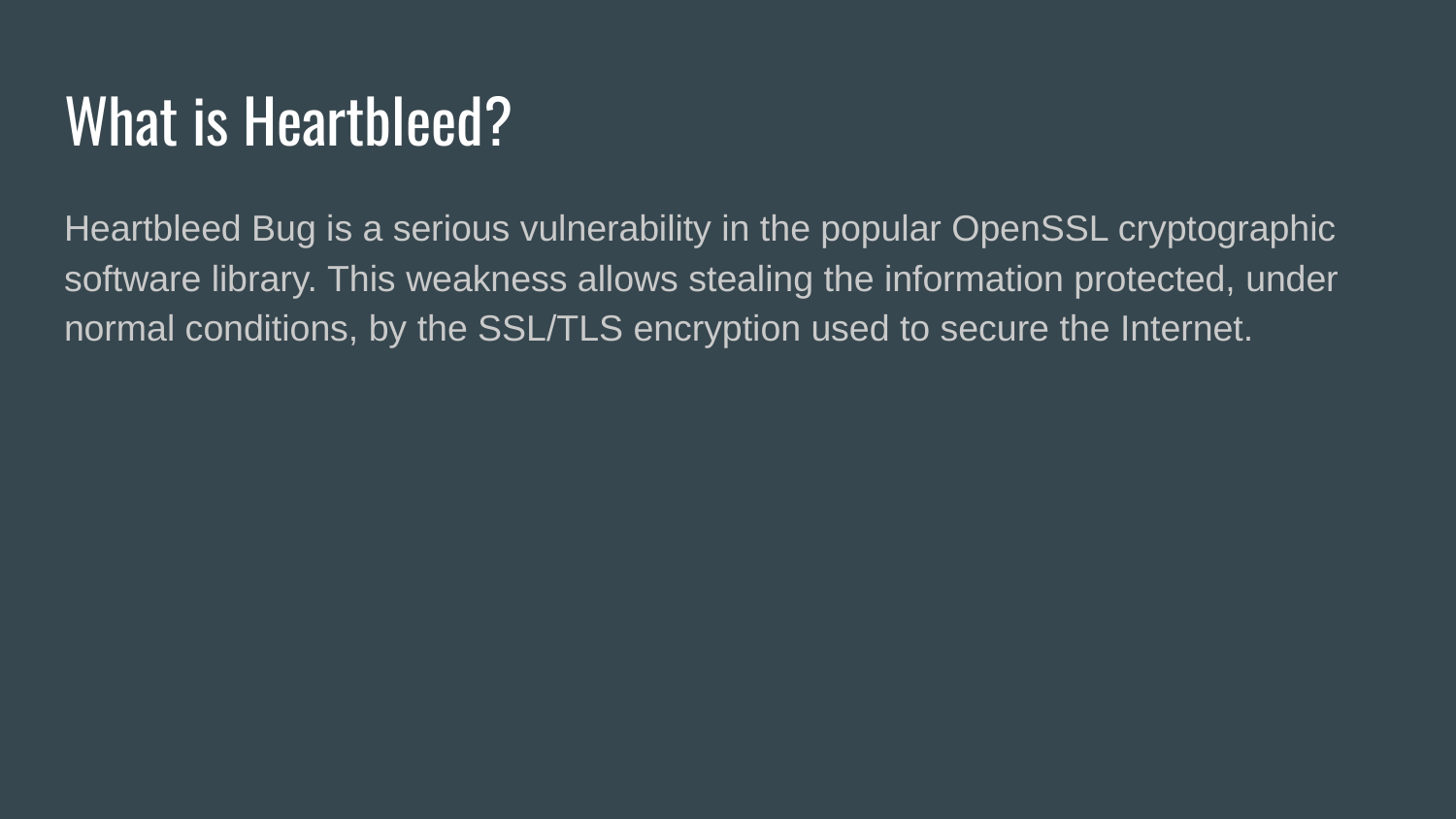

# What is Heartbleed?
Heartbleed Bug is a serious vulnerability in the popular OpenSSL cryptographic software library. This weakness allows stealing the information protected, under normal conditions, by the SSL/TLS encryption used to secure the Internet.